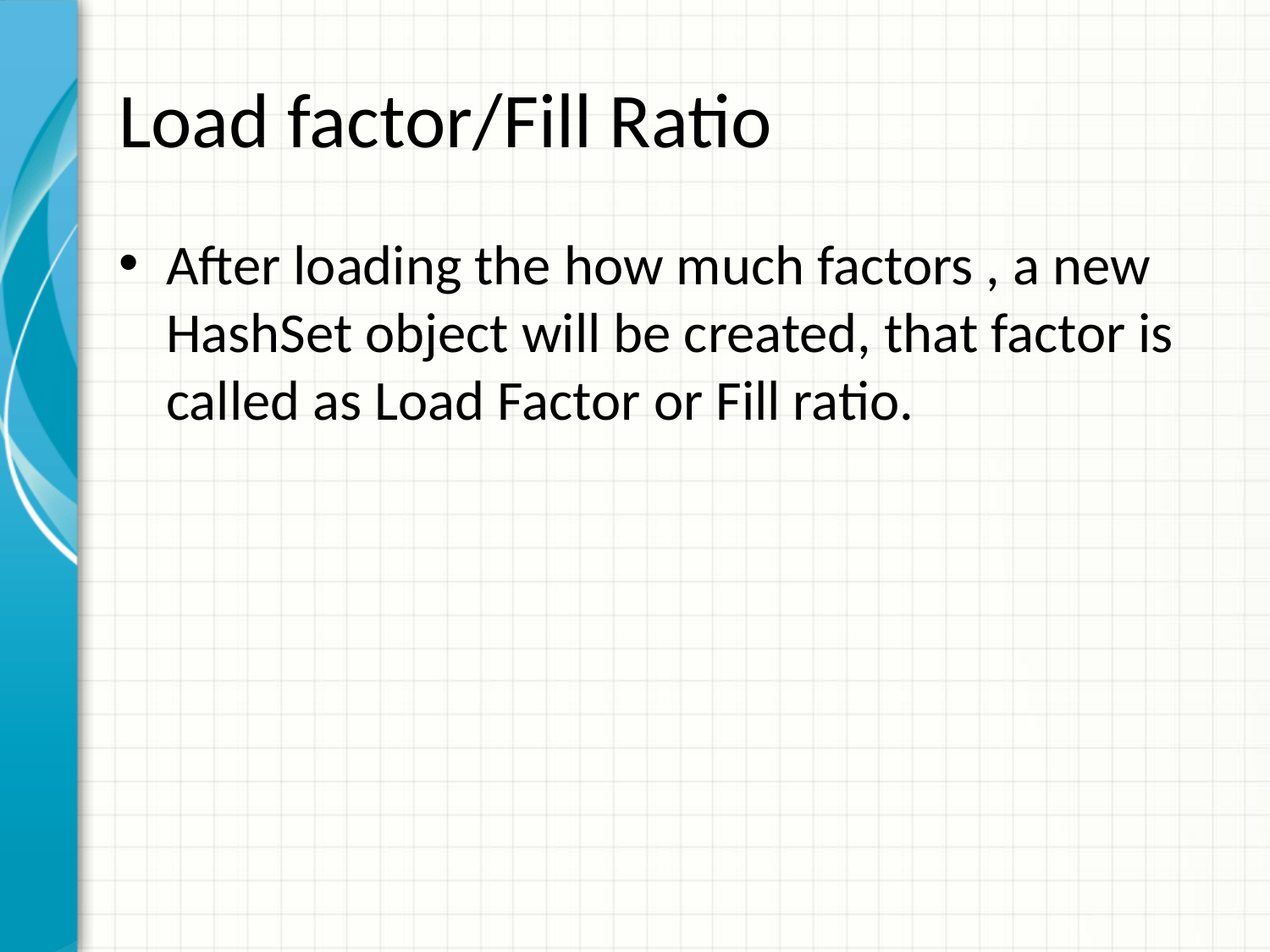

# Load factor/Fill Ratio
After loading the how much factors , a new HashSet object will be created, that factor is called as Load Factor or Fill ratio.